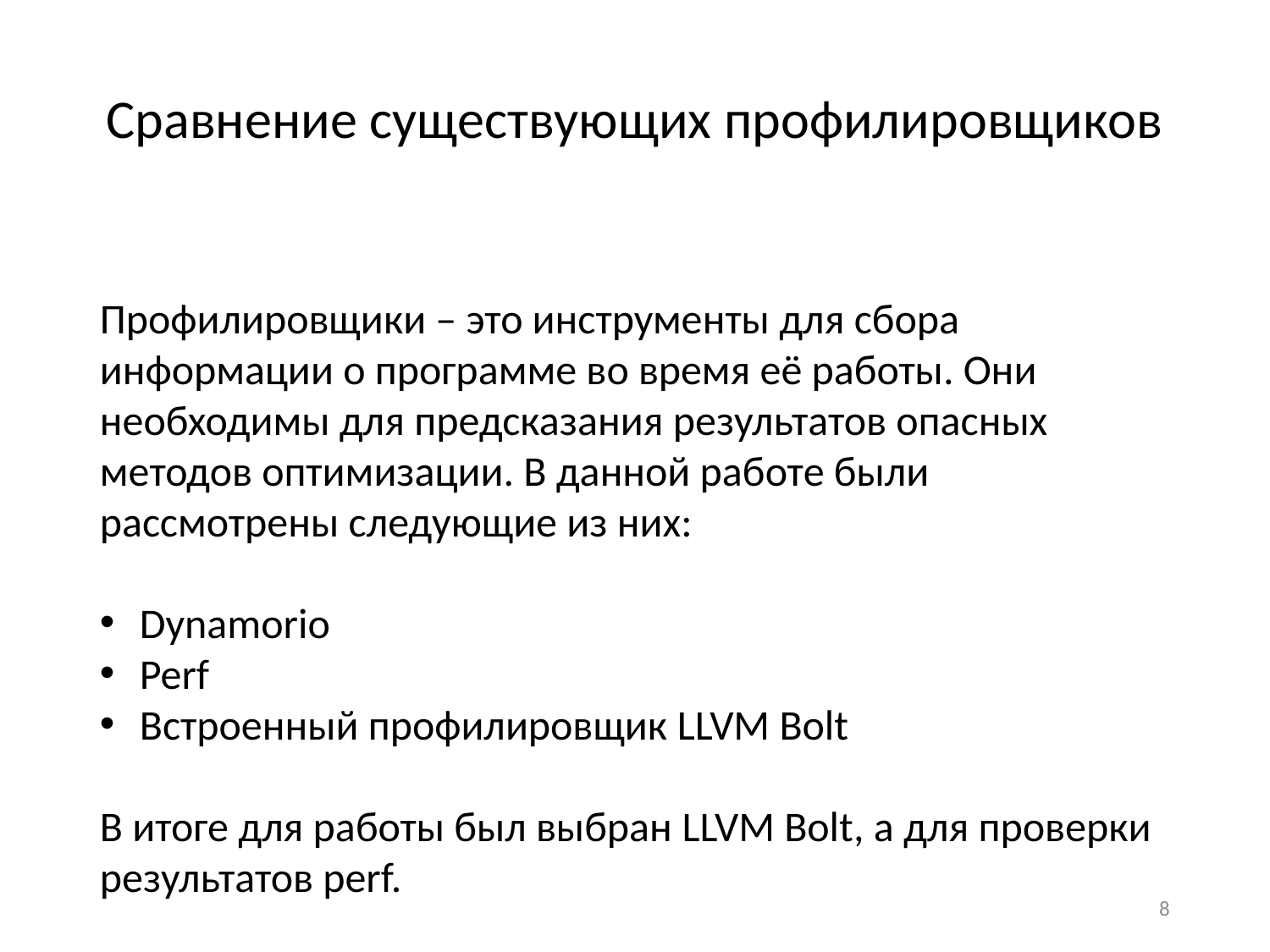

# Сравнение существующих профилировщиков
Профилировщики – это инструменты для сбора информации о программе во время её работы. Они необходимы для предсказания результатов опасных методов оптимизации. В данной работе были рассмотрены следующие из них:

Dynamorio
Perf
Встроенный профилировщик LLVM Bolt

В итоге для работы был выбран LLVM Bolt, а для проверки результатов perf.
8